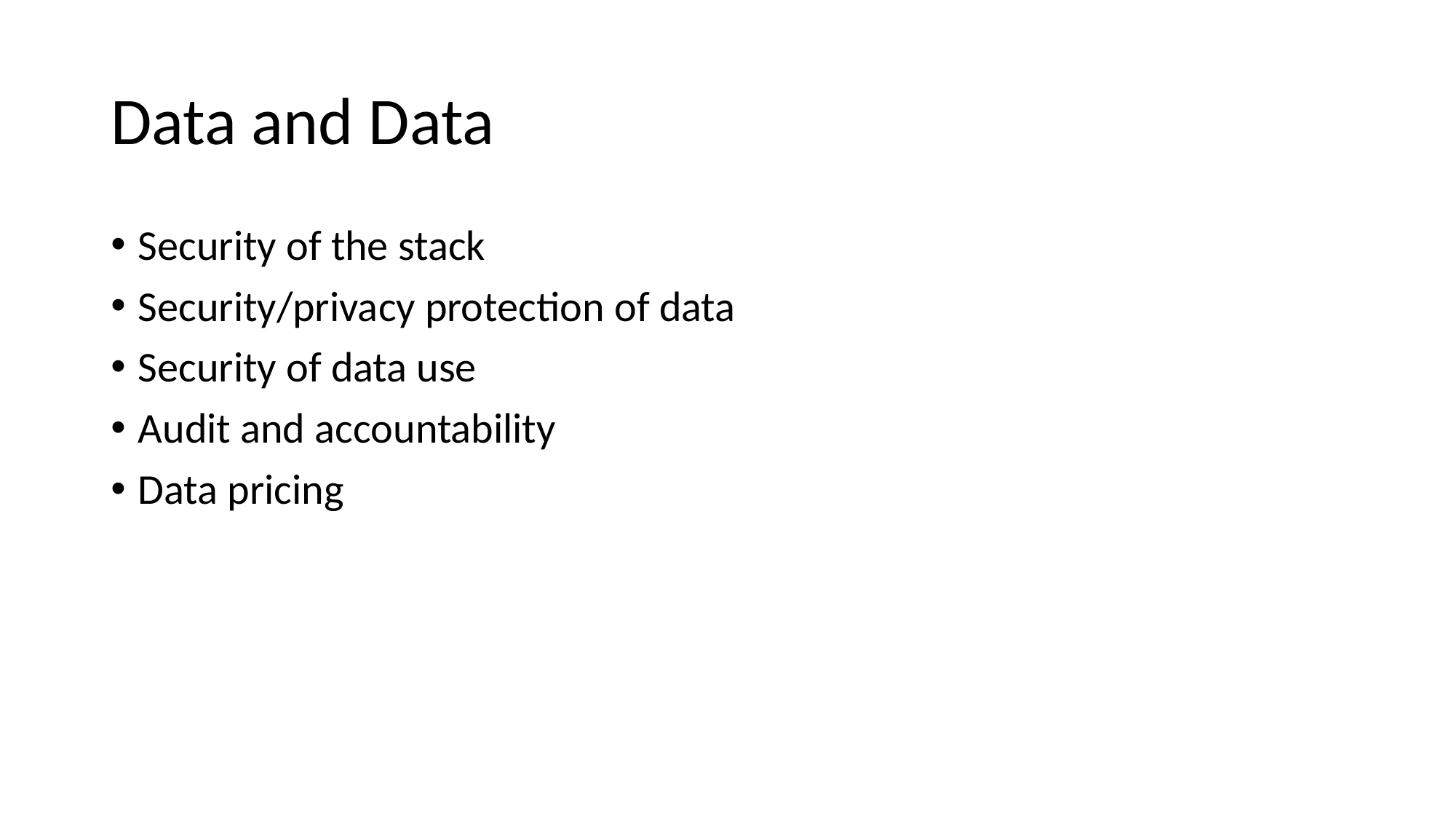

# Data and Data
Security of the stack
Security/privacy protection of data
Security of data use
Audit and accountability
Data pricing